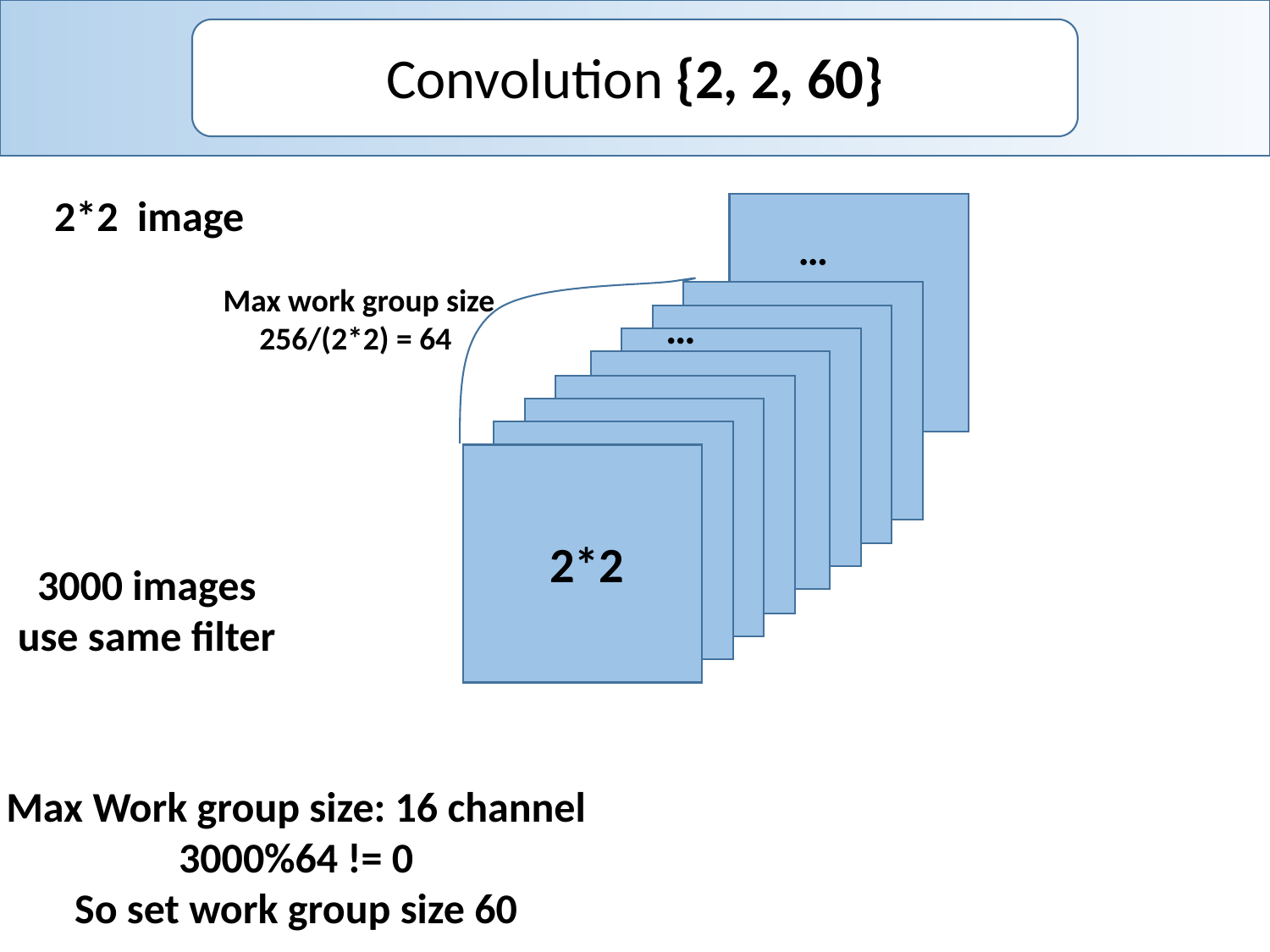

Convolution {2, 2, 60}
2*2  image

…
 Max work group size
256/(2*2) = 64

…

2*2
3000 images
use same filter
Max Work group size: 16 channel
3000%64 != 0
So set work group size 60